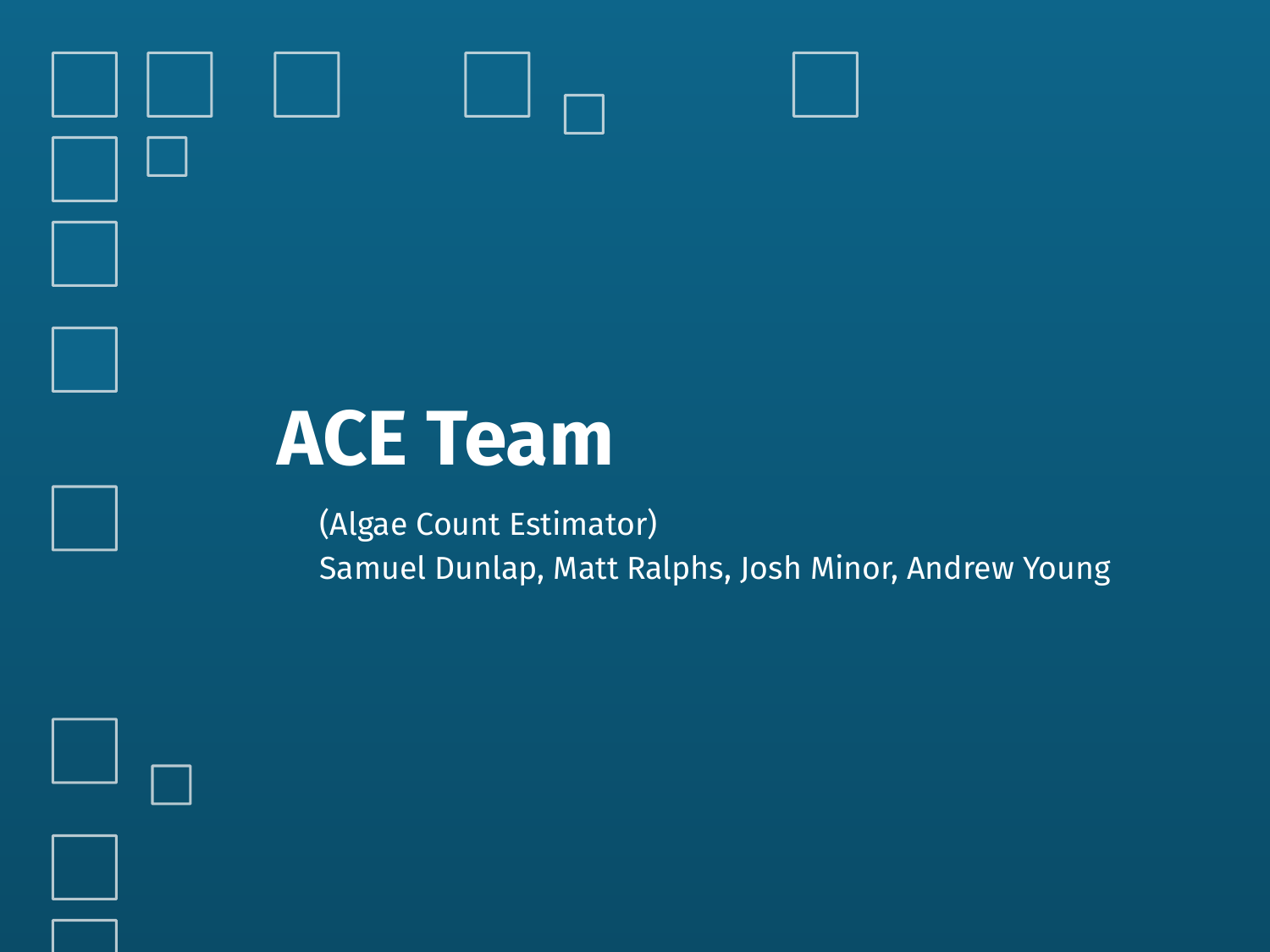

# ACE Team
(Algae Count Estimator)
Samuel Dunlap, Matt Ralphs, Josh Minor, Andrew Young